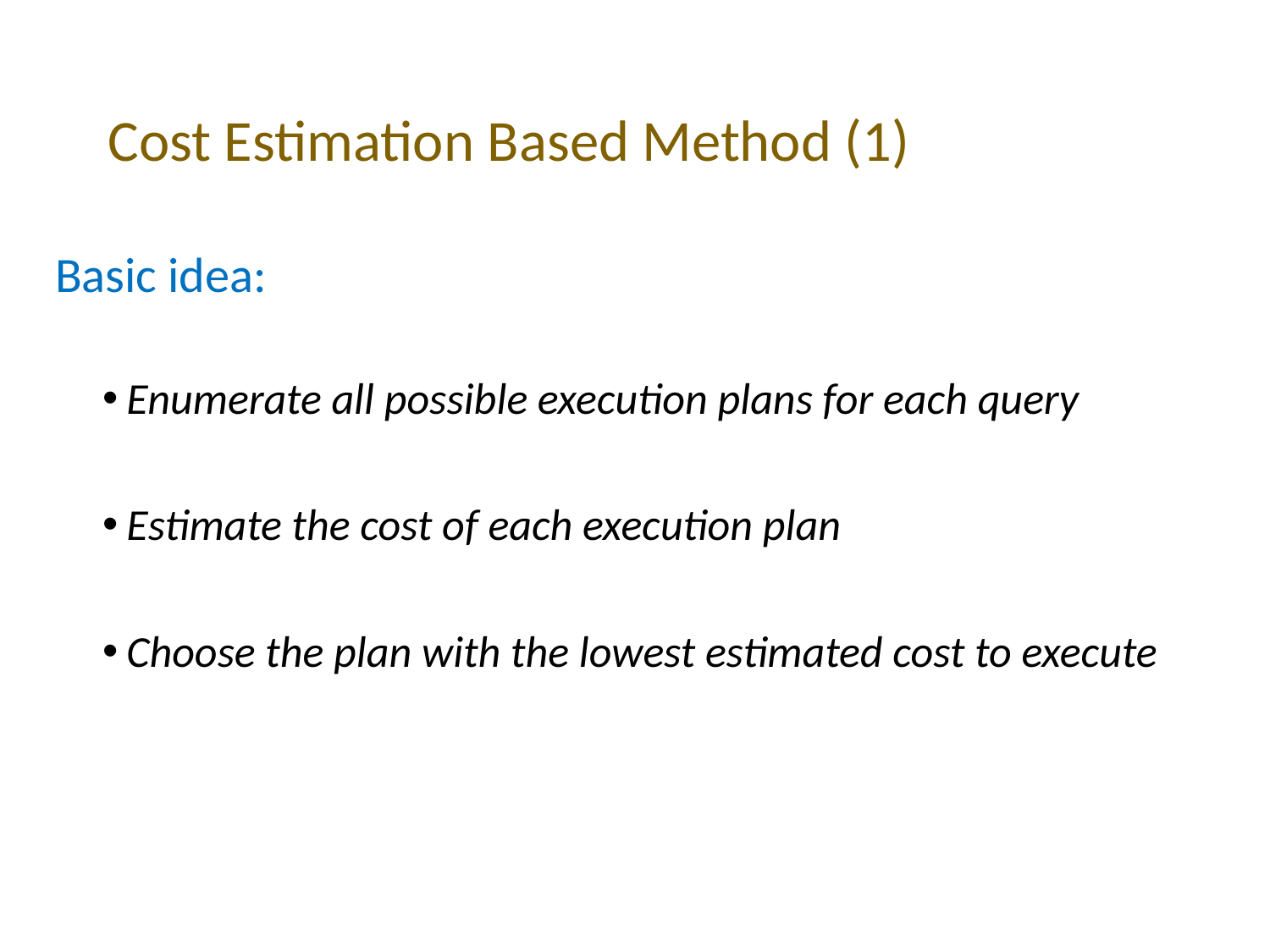

# Cost Estimation Based Method (1)
Basic idea:

Enumerate all possible execution plans for each query

Estimate the cost of each execution plan

Choose the plan with the lowest estimated cost to execute